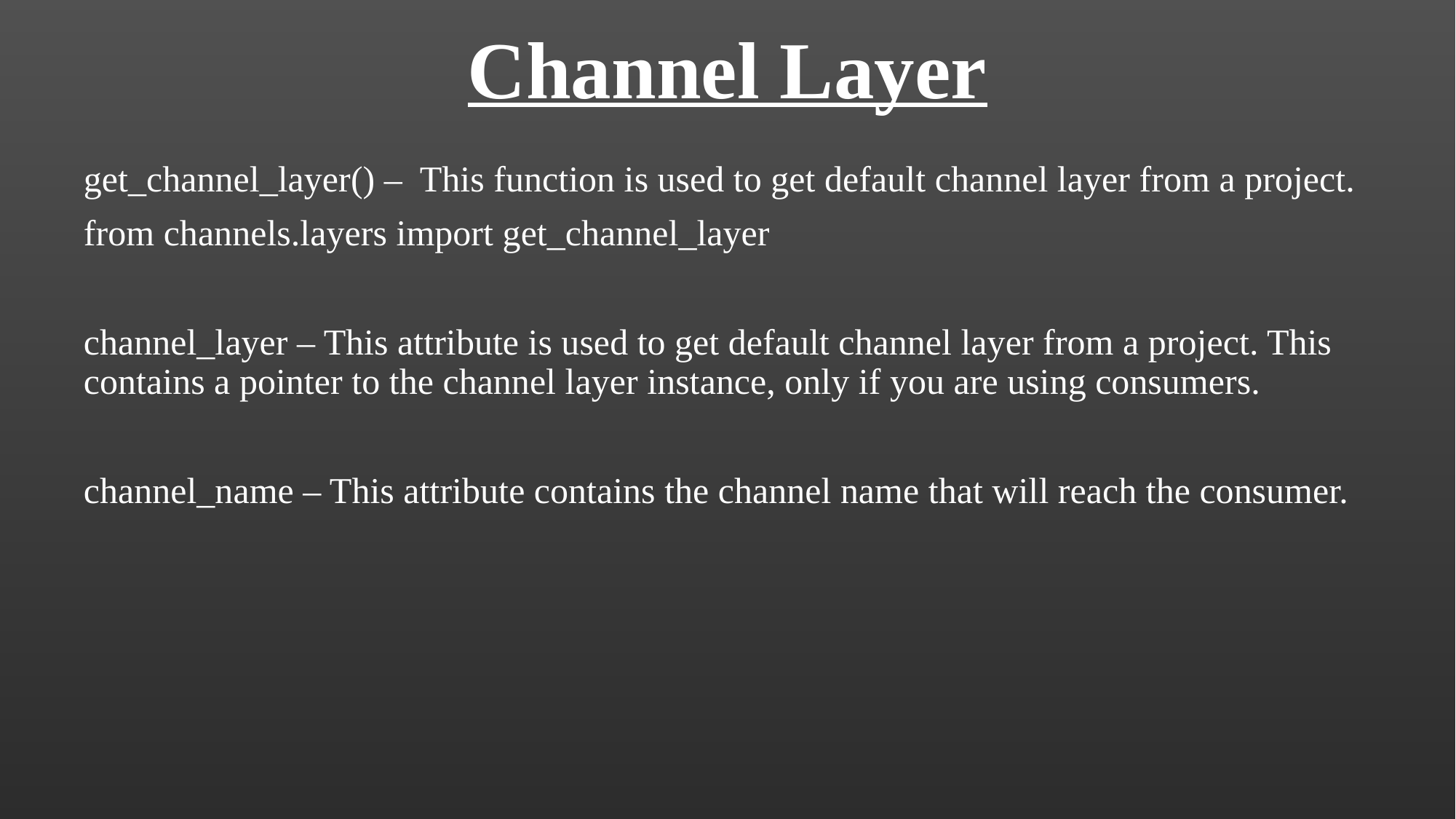

# Channel Layer
get_channel_layer() –  This function is used to get default channel layer from a project.
from channels.layers import get_channel_layer

channel_layer – This attribute is used to get default channel layer from a project. This contains a pointer to the channel layer instance, only if you are using consumers.

channel_name – This attribute contains the channel name that will reach the consumer.